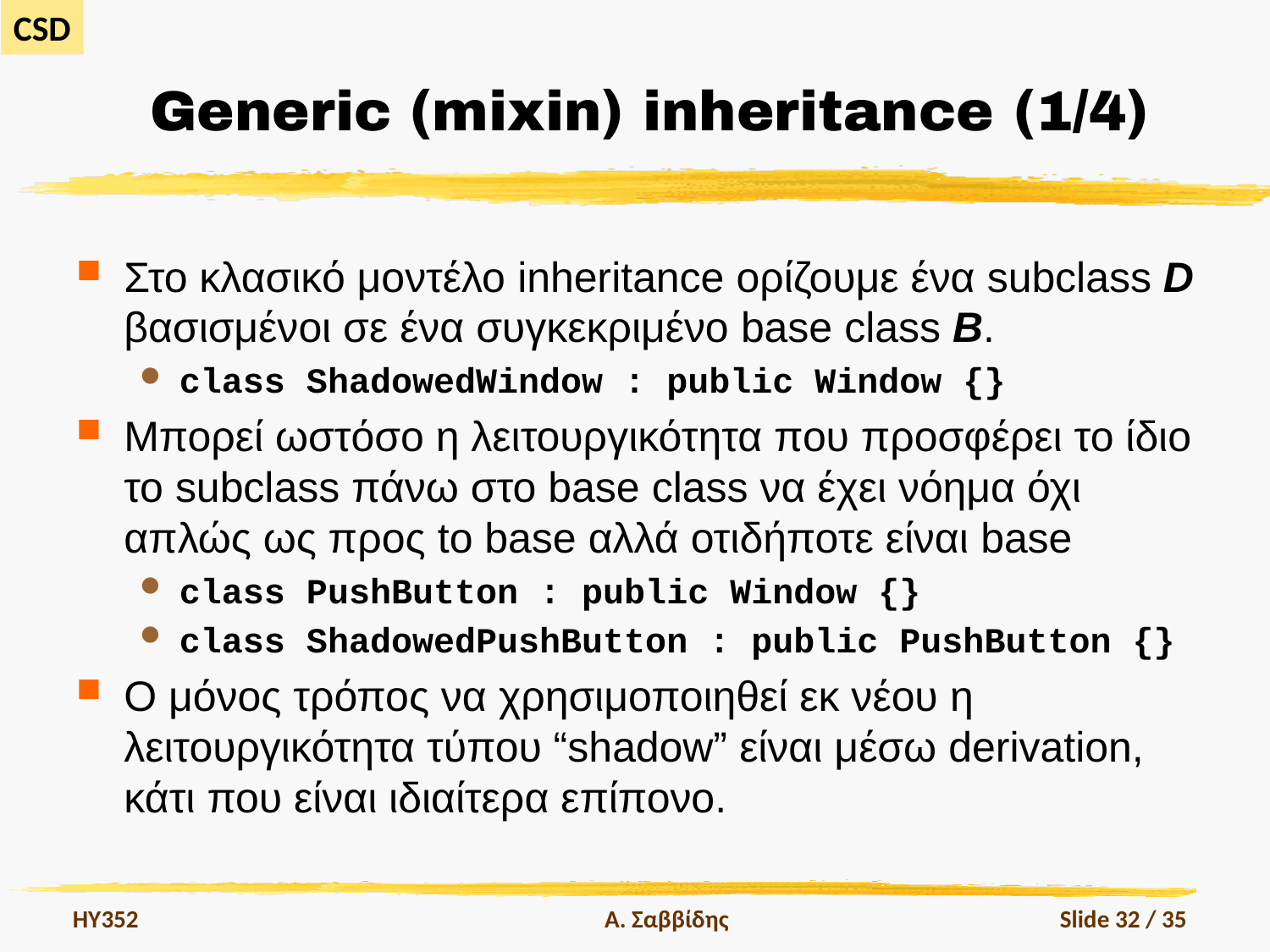

# Generic (mixin) inheritance (1/4)
Στο κλασικό μοντέλο inheritance ορίζουμε ένα subclass D βασισμένοι σε ένα συγκεκριμένο base class B.
class ShadowedWindow : public Window {}
Μπορεί ωστόσο η λειτουργικότητα που προσφέρει το ίδιο το subclass πάνω στο base class να έχει νόημα όχι απλώς ως προς to base αλλά οτιδήποτε είναι base
class PushButton : public Window {}
class ShadowedPushButton : public PushButton {}
Ο μόνος τρόπος να χρησιμοποιηθεί εκ νέου η λειτουργικότητα τύπου “shadow” είναι μέσω derivation, κάτι που είναι ιδιαίτερα επίπονο.
HY352
Α. Σαββίδης
Slide 32 / 35